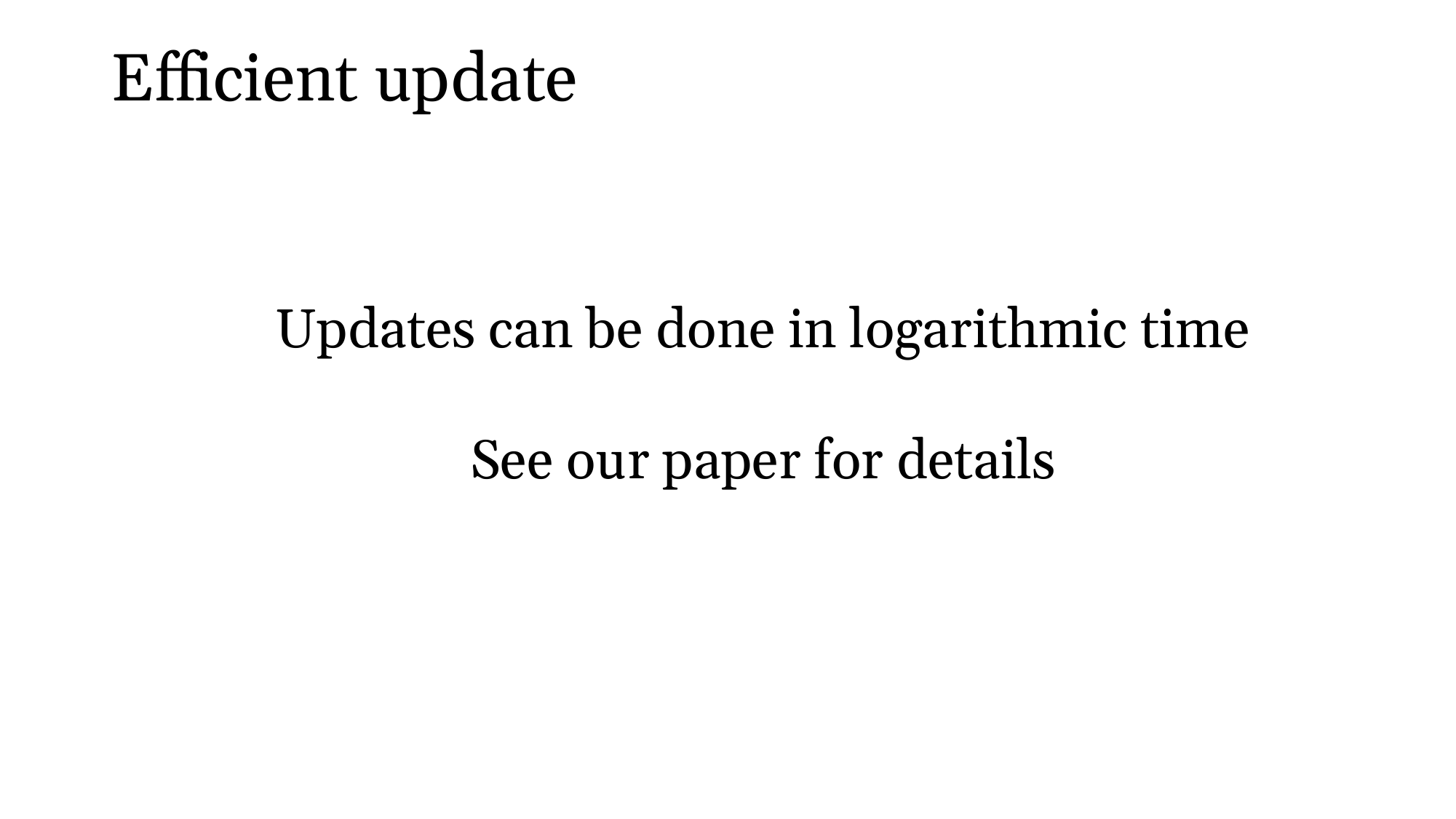

# Efficient update
Updates can be done in logarithmic time

See our paper for details